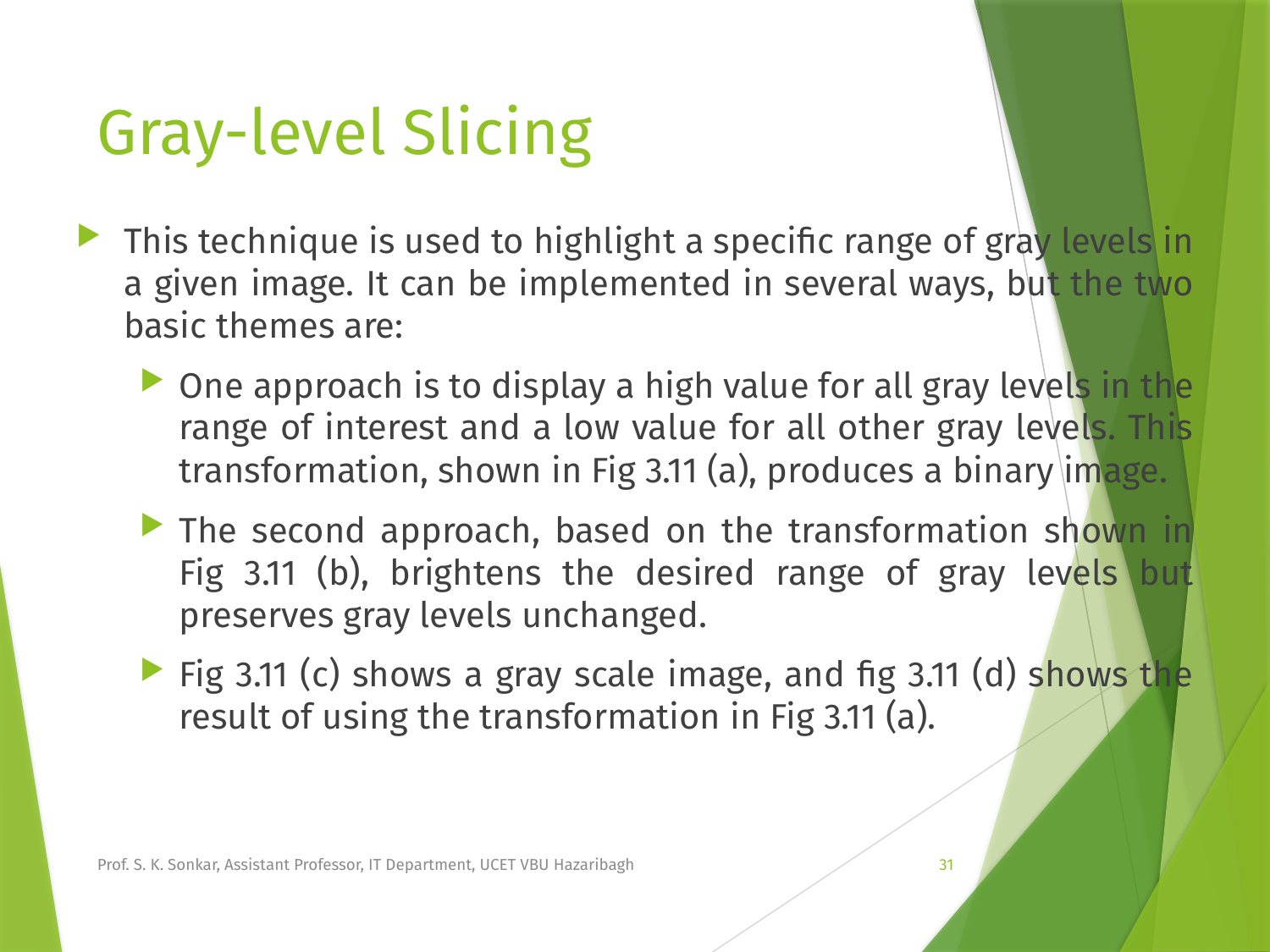

# Gray-level Slicing
This technique is used to highlight a specific range of gray levels in a given image. It can be implemented in several ways, but the two basic themes are:
One approach is to display a high value for all gray levels in the range of interest and a low value for all other gray levels. This transformation, shown in Fig 3.11 (a), produces a binary image.
The second approach, based on the transformation shown in Fig 3.11 (b), brightens the desired range of gray levels but preserves gray levels unchanged.
Fig 3.11 (c) shows a gray scale image, and fig 3.11 (d) shows the result of using the transformation in Fig 3.11 (a).

Prof. S. K. Sonkar, Assistant Professor, IT Department, UCET VBU Hazaribagh
31